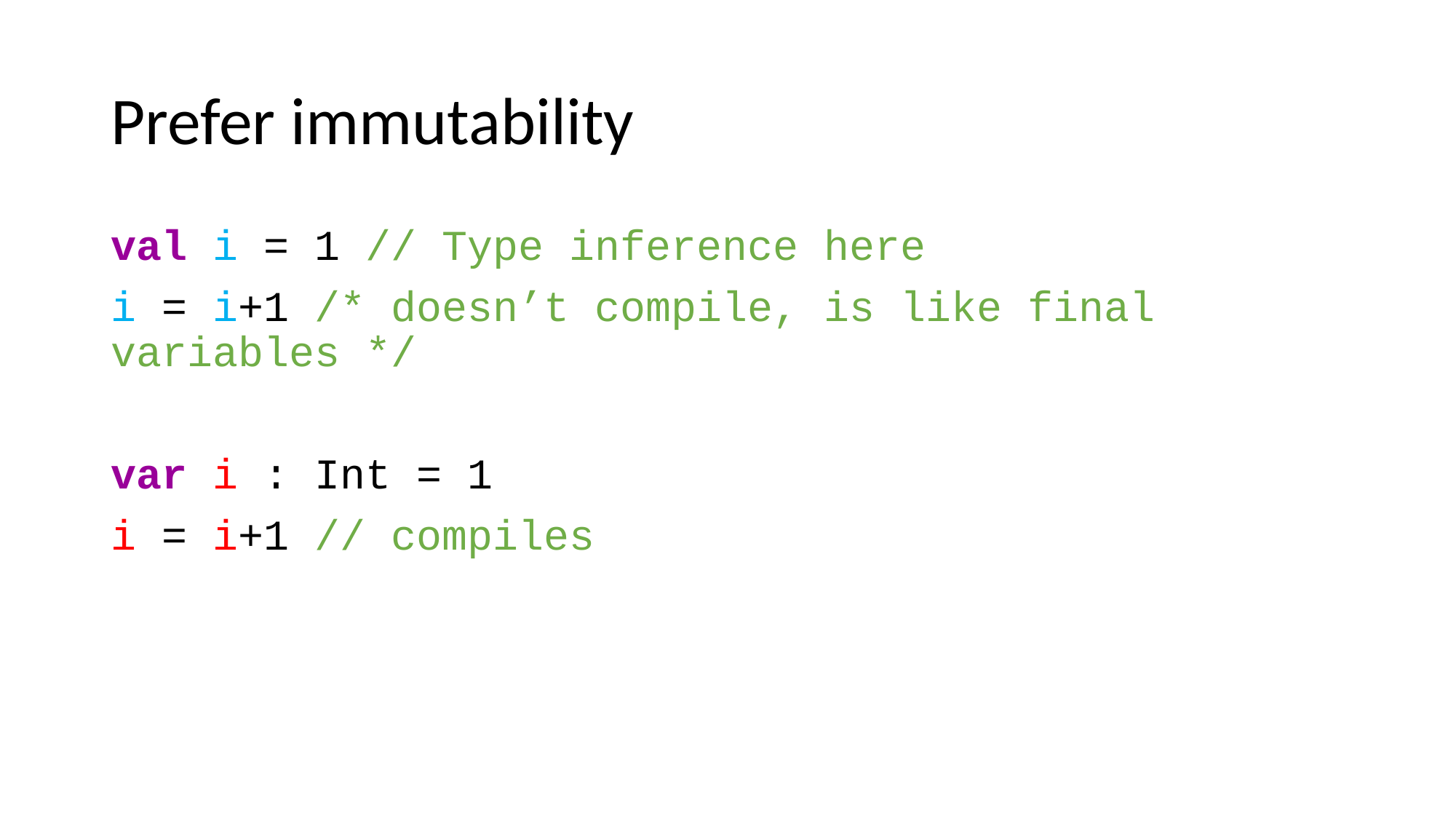

# Prefer immutability
val i = 1 // Type inference here
i = i+1 /* doesn’t compile, is like final variables */

var i : Int = 1
i = i+1 // compiles